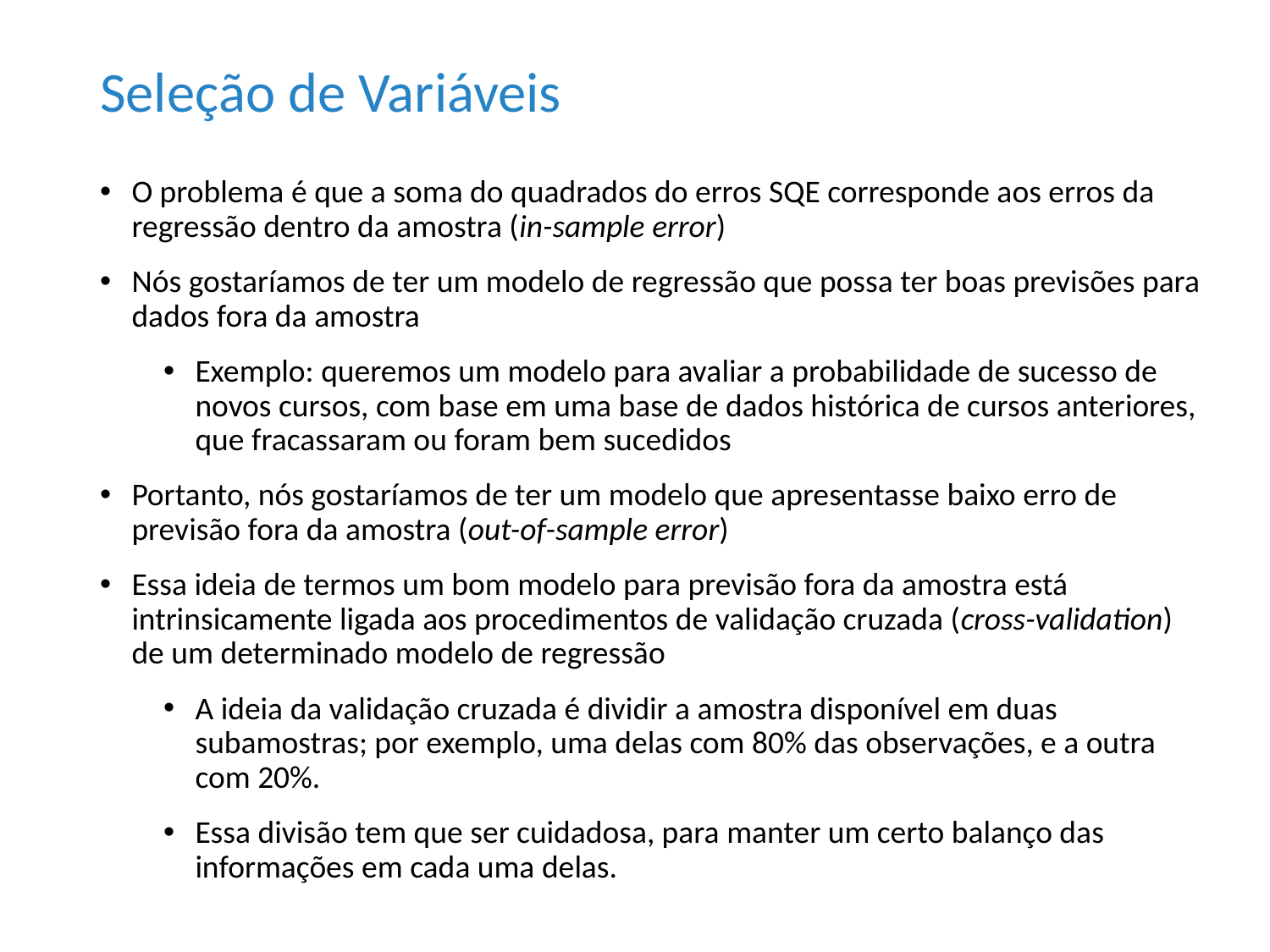

# Seleção de Variáveis
O problema é que a soma do quadrados do erros SQE corresponde aos erros da regressão dentro da amostra (in-sample error)
Nós gostaríamos de ter um modelo de regressão que possa ter boas previsões para dados fora da amostra
Exemplo: queremos um modelo para avaliar a probabilidade de sucesso de novos cursos, com base em uma base de dados histórica de cursos anteriores, que fracassaram ou foram bem sucedidos
Portanto, nós gostaríamos de ter um modelo que apresentasse baixo erro de previsão fora da amostra (out-of-sample error)
Essa ideia de termos um bom modelo para previsão fora da amostra está intrinsicamente ligada aos procedimentos de validação cruzada (cross-validation) de um determinado modelo de regressão
A ideia da validação cruzada é dividir a amostra disponível em duas subamostras; por exemplo, uma delas com 80% das observações, e a outra com 20%.
Essa divisão tem que ser cuidadosa, para manter um certo balanço das informações em cada uma delas.